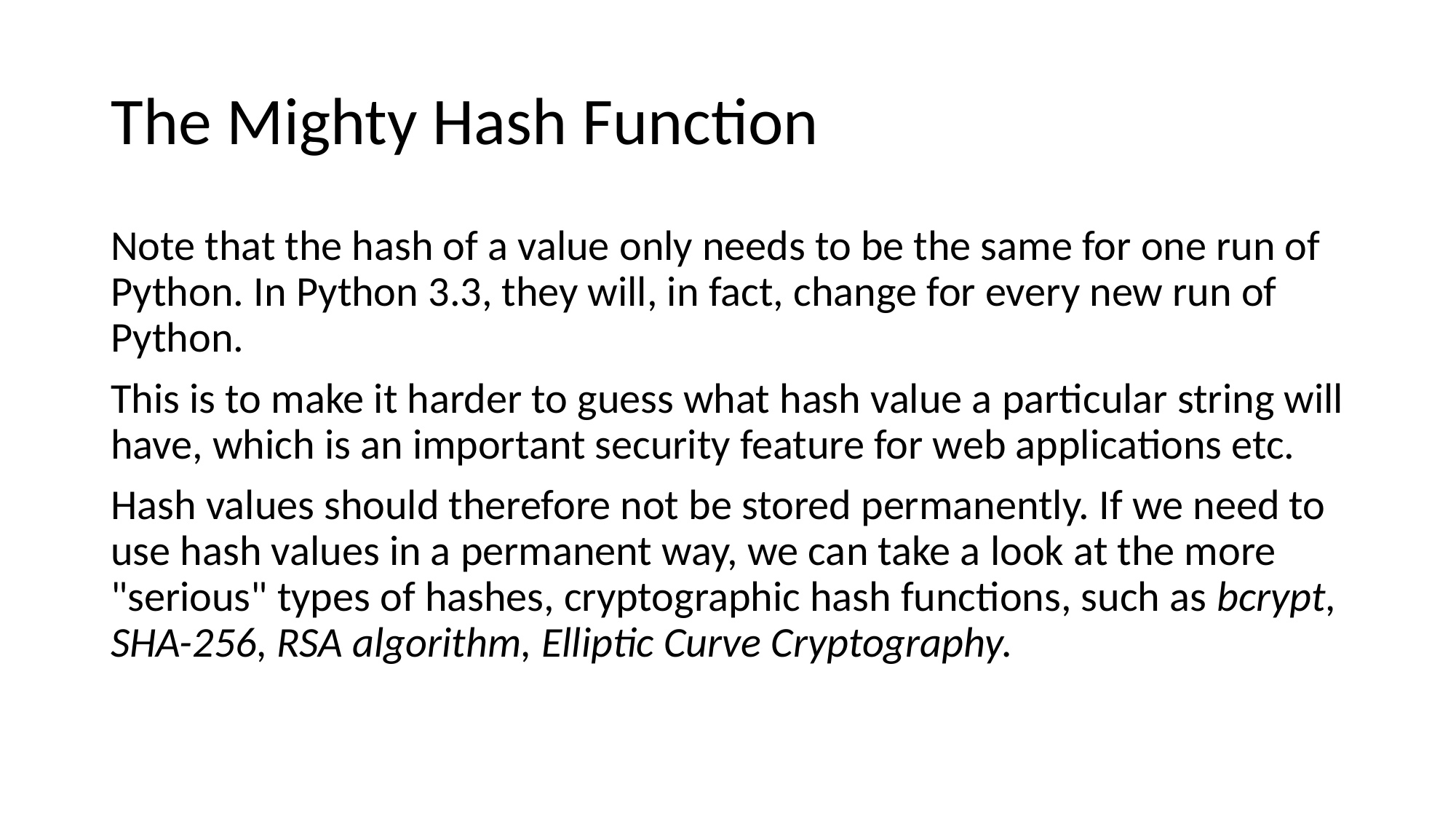

# The Mighty Hash Function
Note that the hash of a value only needs to be the same for one run of Python. In Python 3.3, they will, in fact, change for every new run of Python.
This is to make it harder to guess what hash value a particular string will have, which is an important security feature for web applications etc.
Hash values should therefore not be stored permanently. If we need to use hash values in a permanent way, we can take a look at the more "serious" types of hashes, cryptographic hash functions, such as bcrypt, SHA-256, RSA algorithm, Elliptic Curve Cryptography.